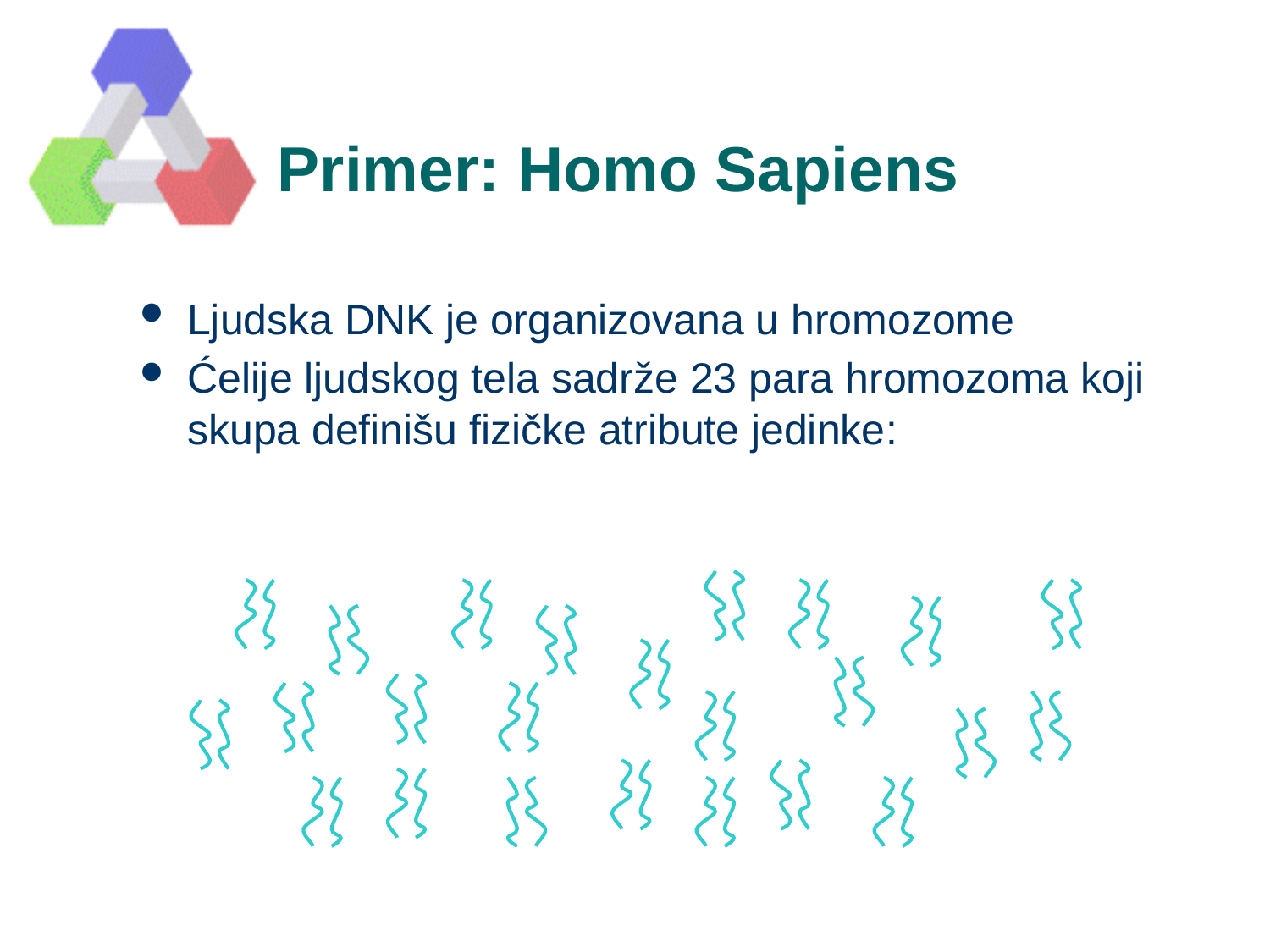

# Primer: Homo Sapiens
Ljudska DNK je organizovana u hromozome
Ćelije ljudskog tela sadrže 23 para hromozoma koji skupa definišu fizičke atribute jedinke: